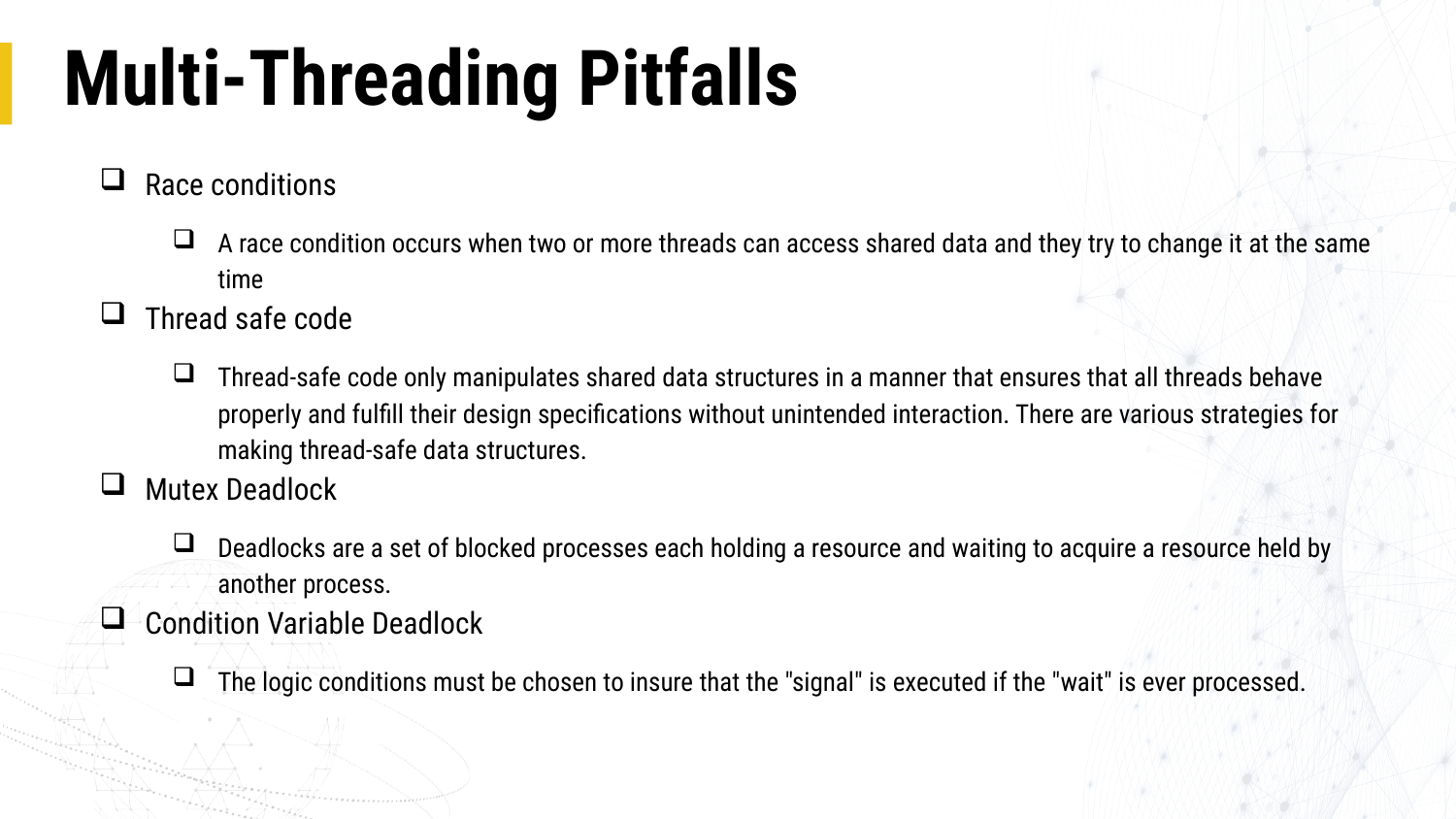

# Multi-Threading Pitfalls
Race conditions
A race condition occurs when two or more threads can access shared data and they try to change it at the same time
Thread safe code
Thread-safe code only manipulates shared data structures in a manner that ensures that all threads behave properly and fulfill their design specifications without unintended interaction. There are various strategies for making thread-safe data structures.
Mutex Deadlock
Deadlocks are a set of blocked processes each holding a resource and waiting to acquire a resource held by another process.
Condition Variable Deadlock
The logic conditions must be chosen to insure that the "signal" is executed if the "wait" is ever processed.